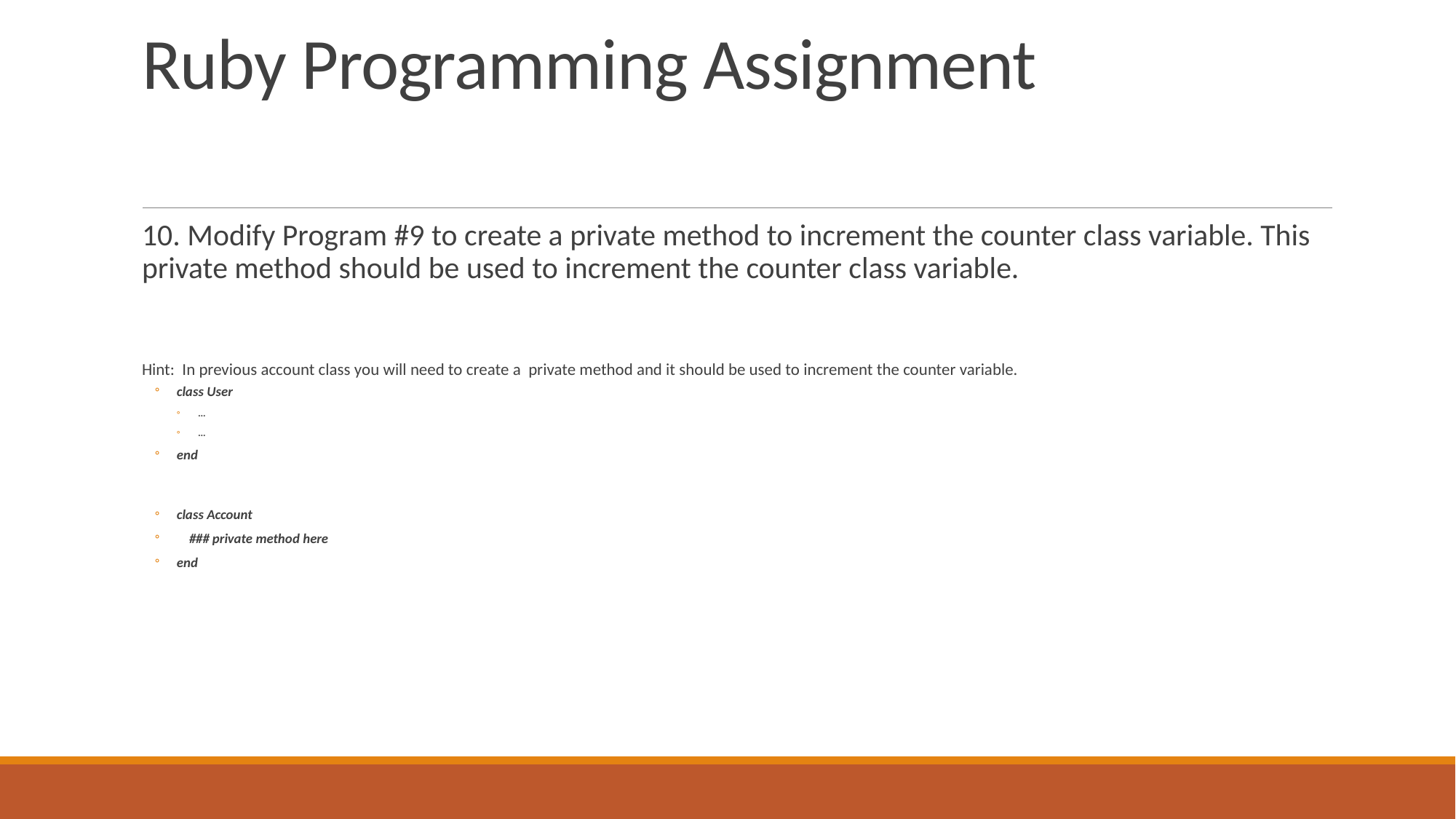

# Ruby Programming Assignment
10. Modify Program #9 to create a private method to increment the counter class variable. This private method should be used to increment the counter class variable.

Hint:  In previous account class you will need to create a  private method and it should be used to increment the counter variable.
class User
…
…
end

class Account
    ### private method here
end